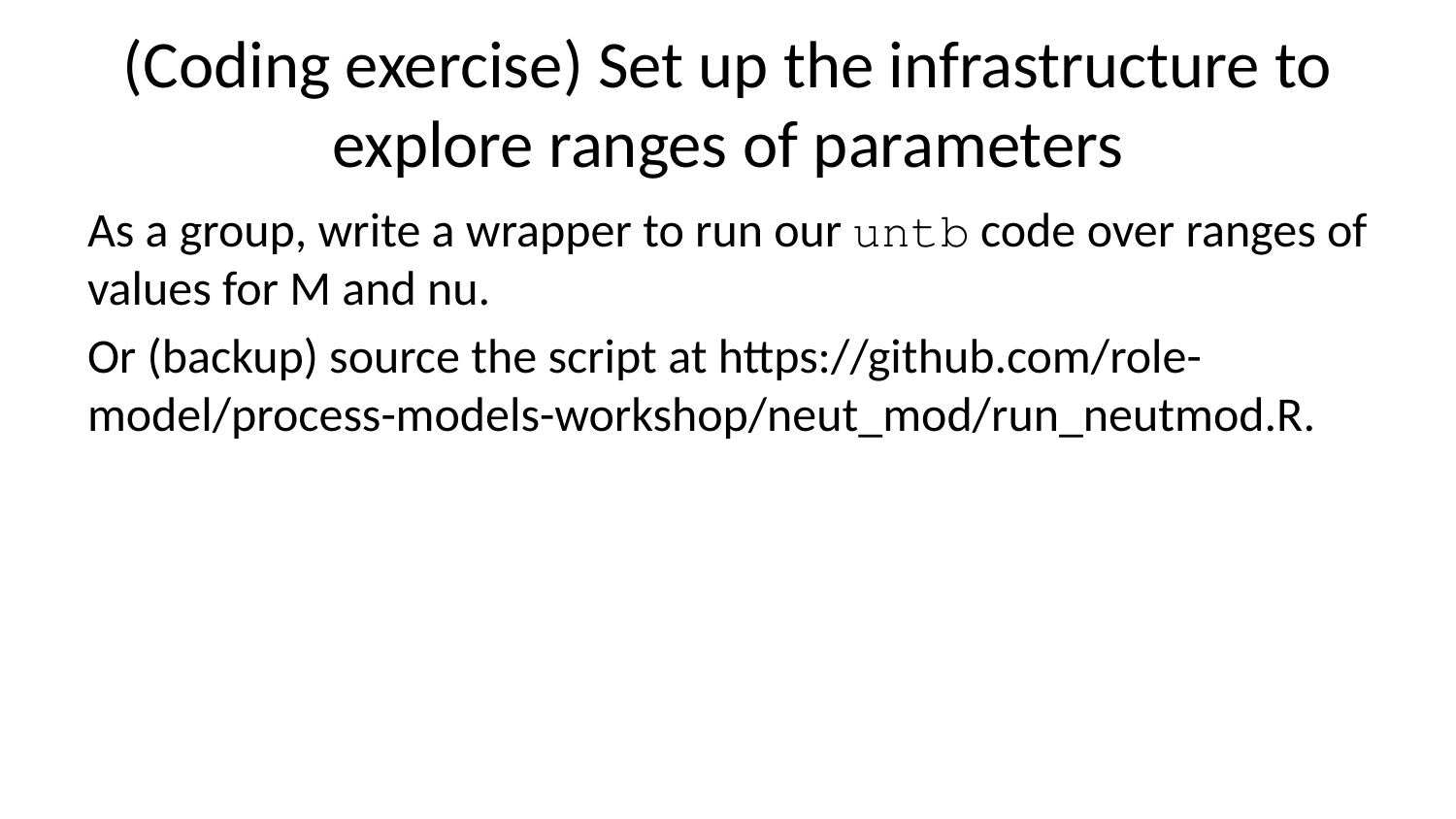

# (Coding exercise) Set up the infrastructure to explore ranges of parameters
As a group, write a wrapper to run our untb code over ranges of values for M and nu.
Or (backup) source the script at https://github.com/role-model/process-models-workshop/neut_mod/run_neutmod.R.